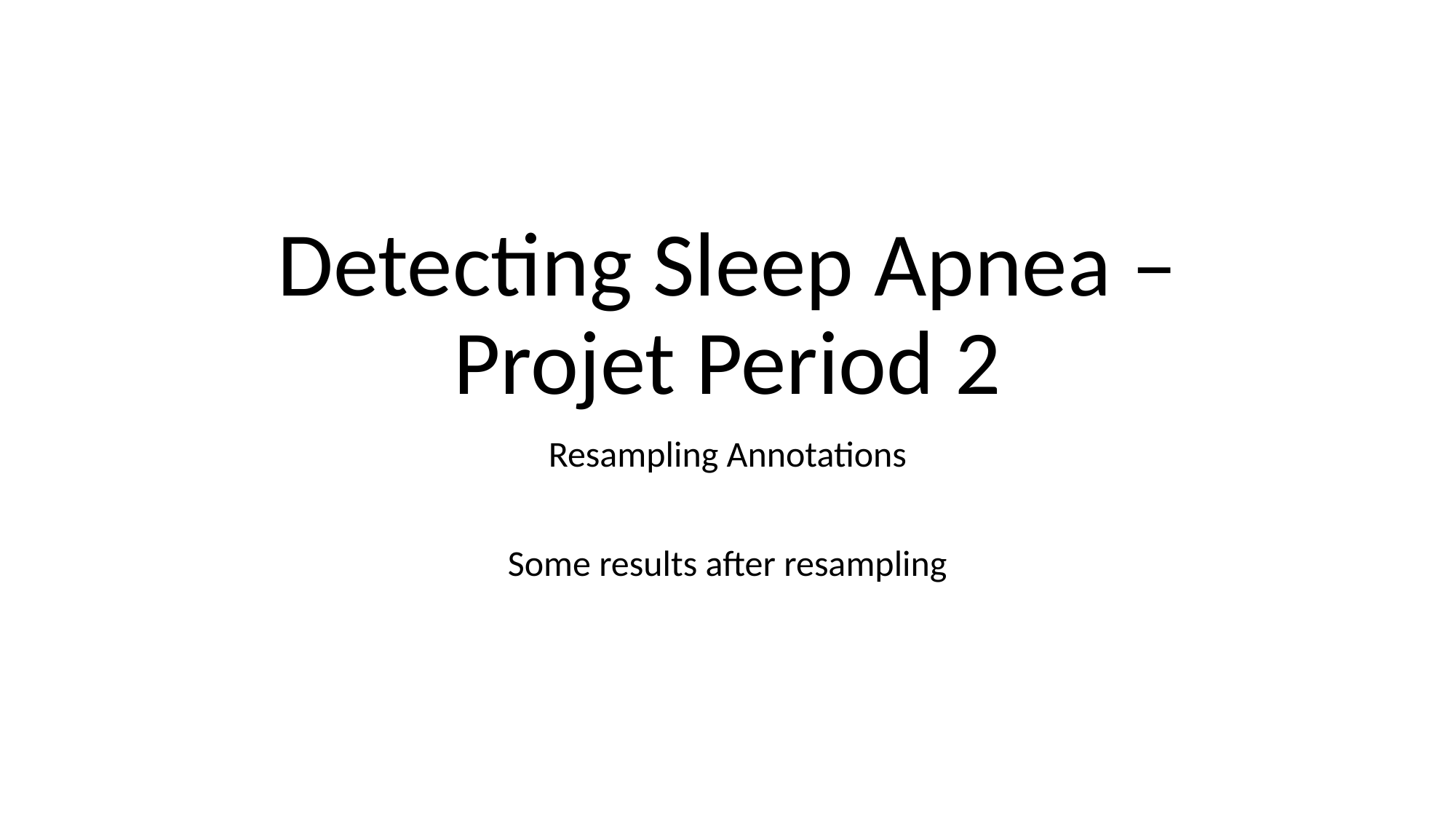

# Detecting Sleep Apnea – Projet Period 2
Resampling Annotations

Some results after resampling